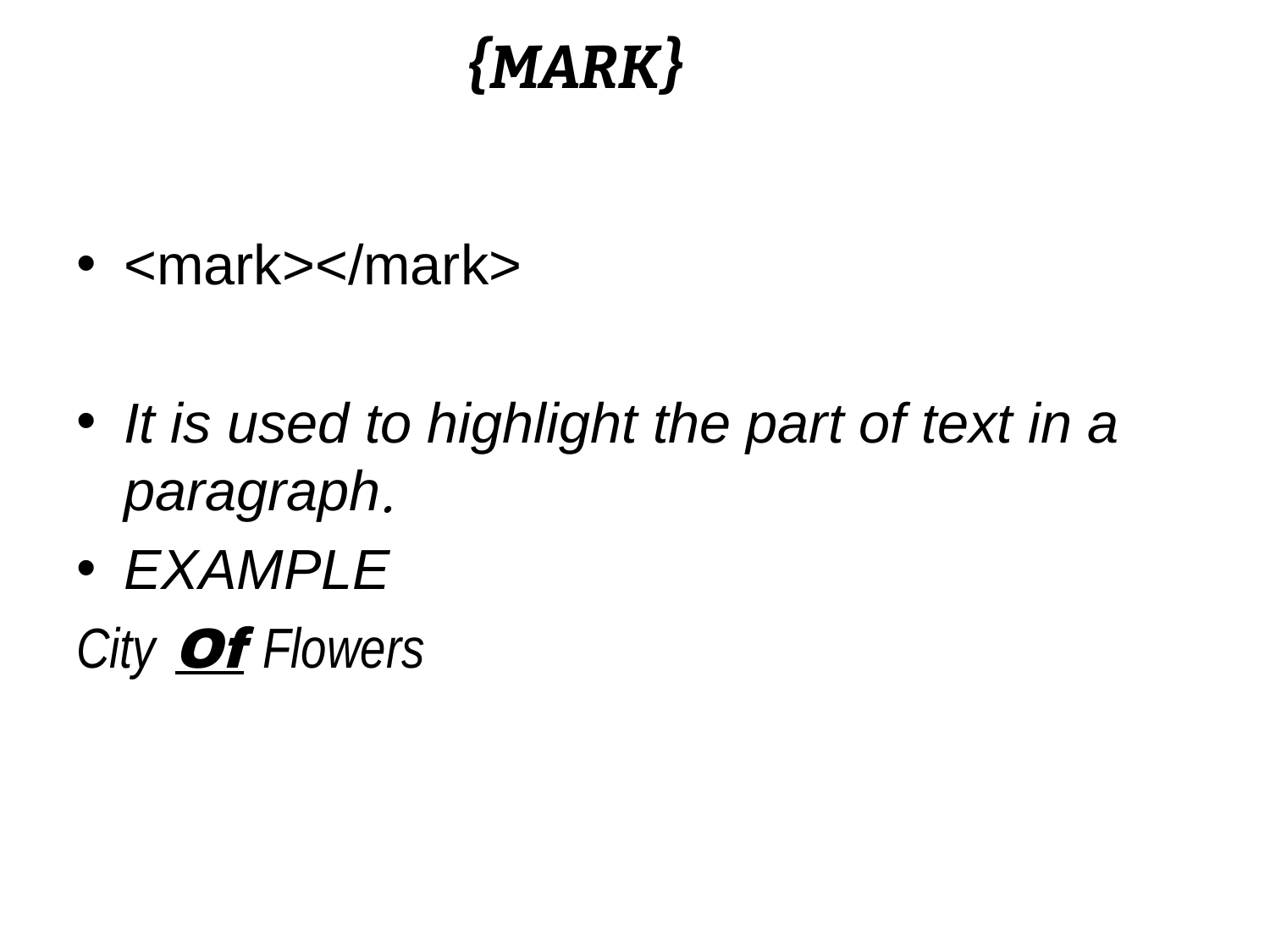

# {MARK}
<mark></mark>

It is used to highlight the part of text in a paragraph.
EXAMPLE
City Of Flowers